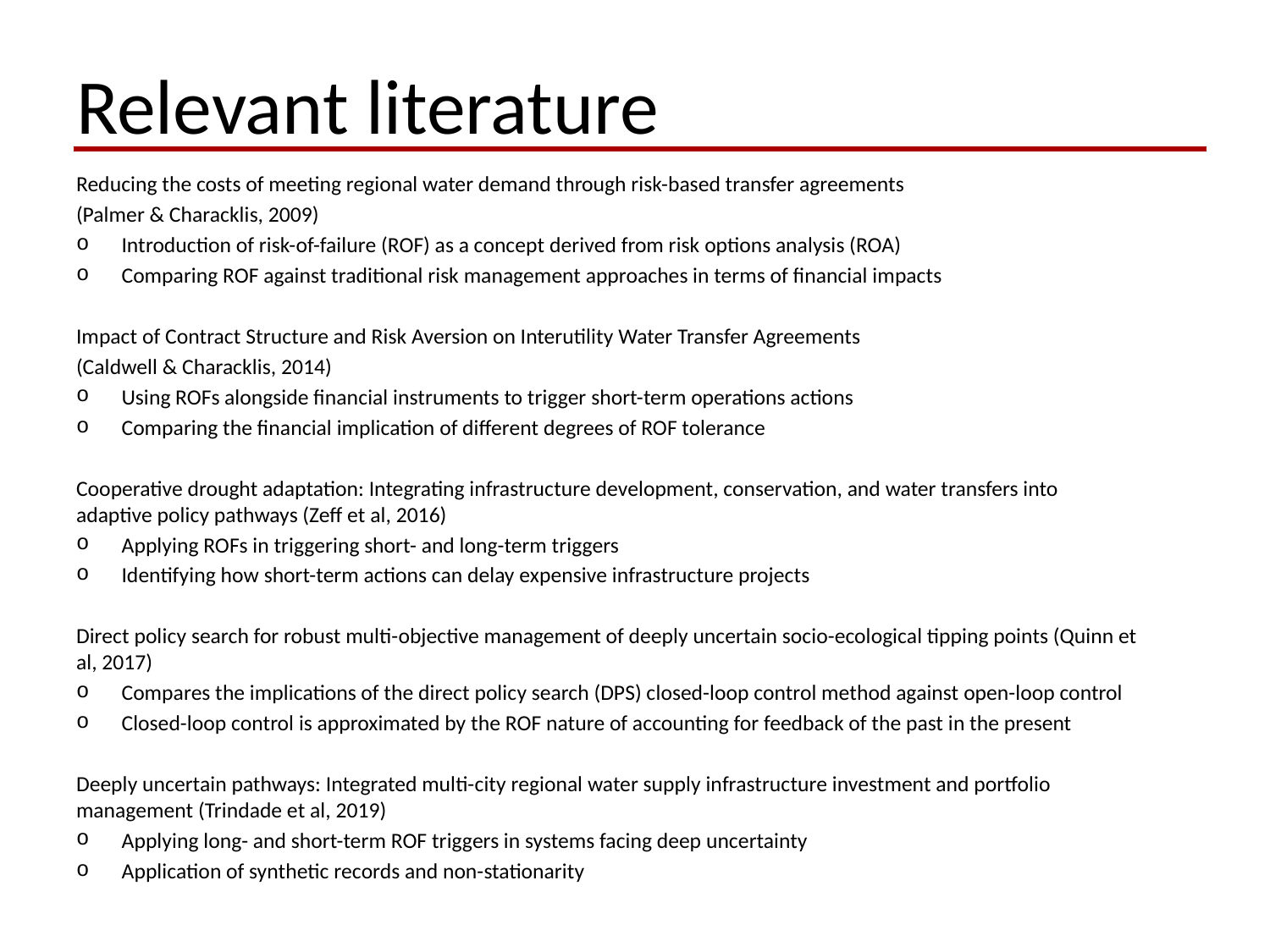

Relevant literature
Reducing the costs of meeting regional water demand through risk-based transfer agreements
(Palmer & Characklis, 2009)
Introduction of risk-of-failure (ROF) as a concept derived from risk options analysis (ROA)
Comparing ROF against traditional risk management approaches in terms of financial impacts

Impact of Contract Structure and Risk Aversion on Interutility Water Transfer Agreements
(Caldwell & Characklis, 2014)
Using ROFs alongside financial instruments to trigger short-term operations actions
Comparing the financial implication of different degrees of ROF tolerance

Cooperative drought adaptation: Integrating infrastructure development, conservation, and water transfers into adaptive policy pathways (Zeff et al, 2016)
Applying ROFs in triggering short- and long-term triggers
Identifying how short-term actions can delay expensive infrastructure projects

Direct policy search for robust multi-objective management of deeply uncertain socio-ecological tipping points (Quinn et al, 2017)
Compares the implications of the direct policy search (DPS) closed-loop control method against open-loop control
Closed-loop control is approximated by the ROF nature of accounting for feedback of the past in the present

Deeply uncertain pathways: Integrated multi-city regional water supply infrastructure investment and portfolio management (Trindade et al, 2019)
Applying long- and short-term ROF triggers in systems facing deep uncertainty
Application of synthetic records and non-stationarity